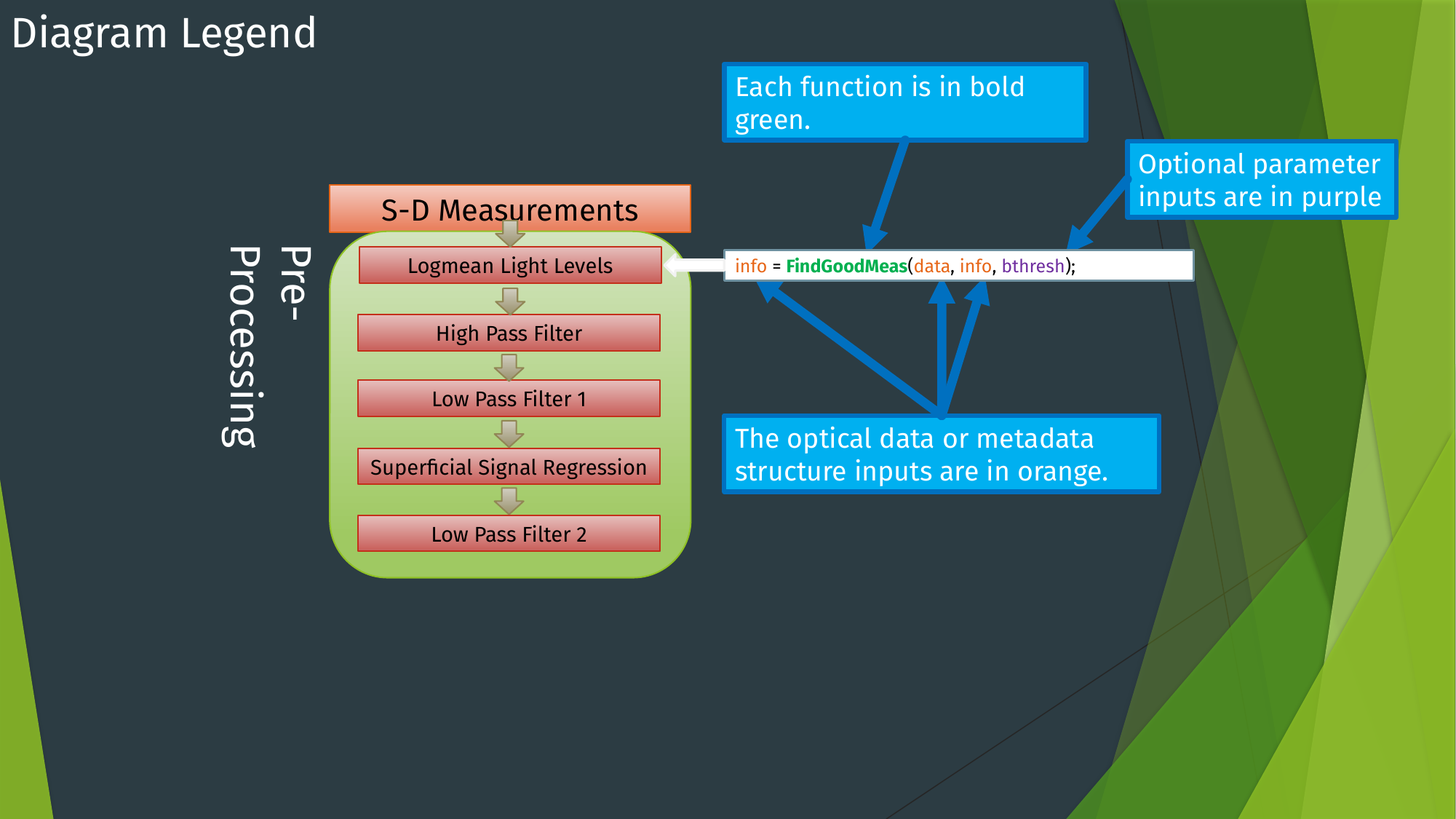

Diagram Legend
Each function is in bold green.
Optional parameter inputs are in purple
S-D Measurements

Pre-Processing
Logmean Light Levels

High Pass Filter

Low Pass Filter 1

Superficial Signal Regression

Low Pass Filter 2
info = FindGoodMeas(data, info, bthresh);

The optical data or metadata structure inputs are in orange.